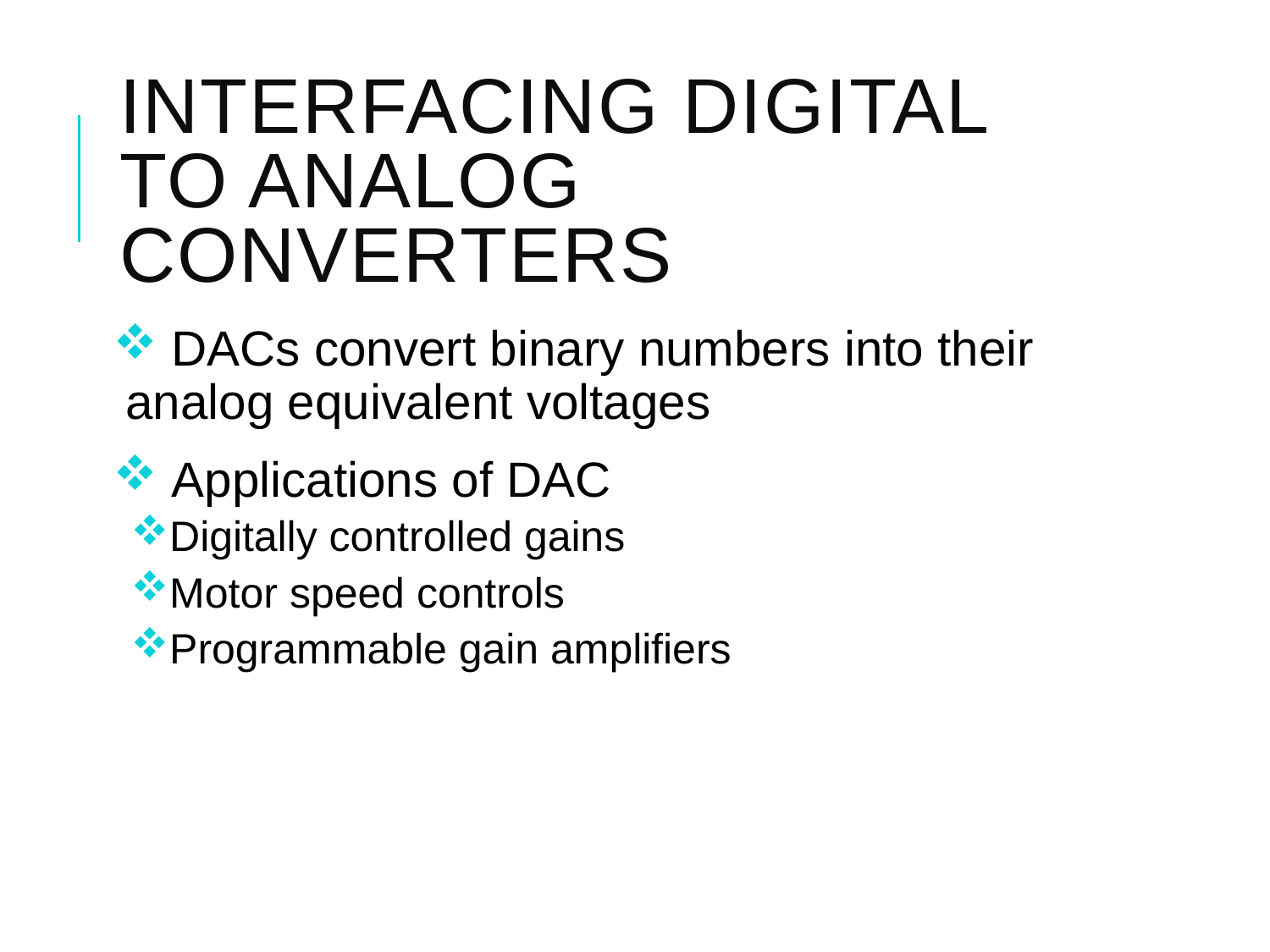

# Interfacing digital to analog converters
 DACs convert binary numbers into their analog equivalent voltages
 Applications of DAC
Digitally controlled gains
Motor speed controls
Programmable gain amplifiers